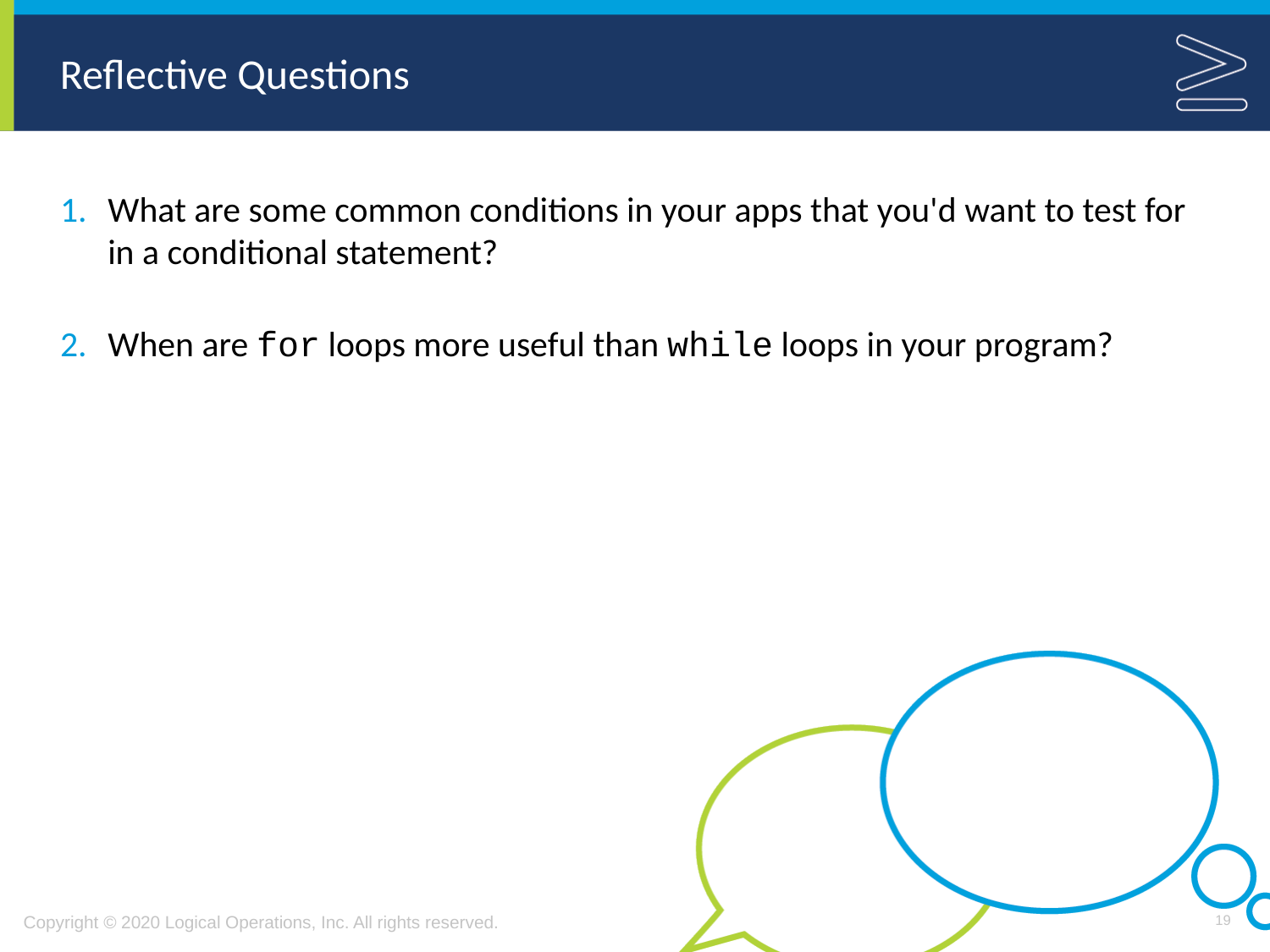

What are some common conditions in your apps that you'd want to test for in a conditional statement?
When are for loops more useful than while loops in your program?

19